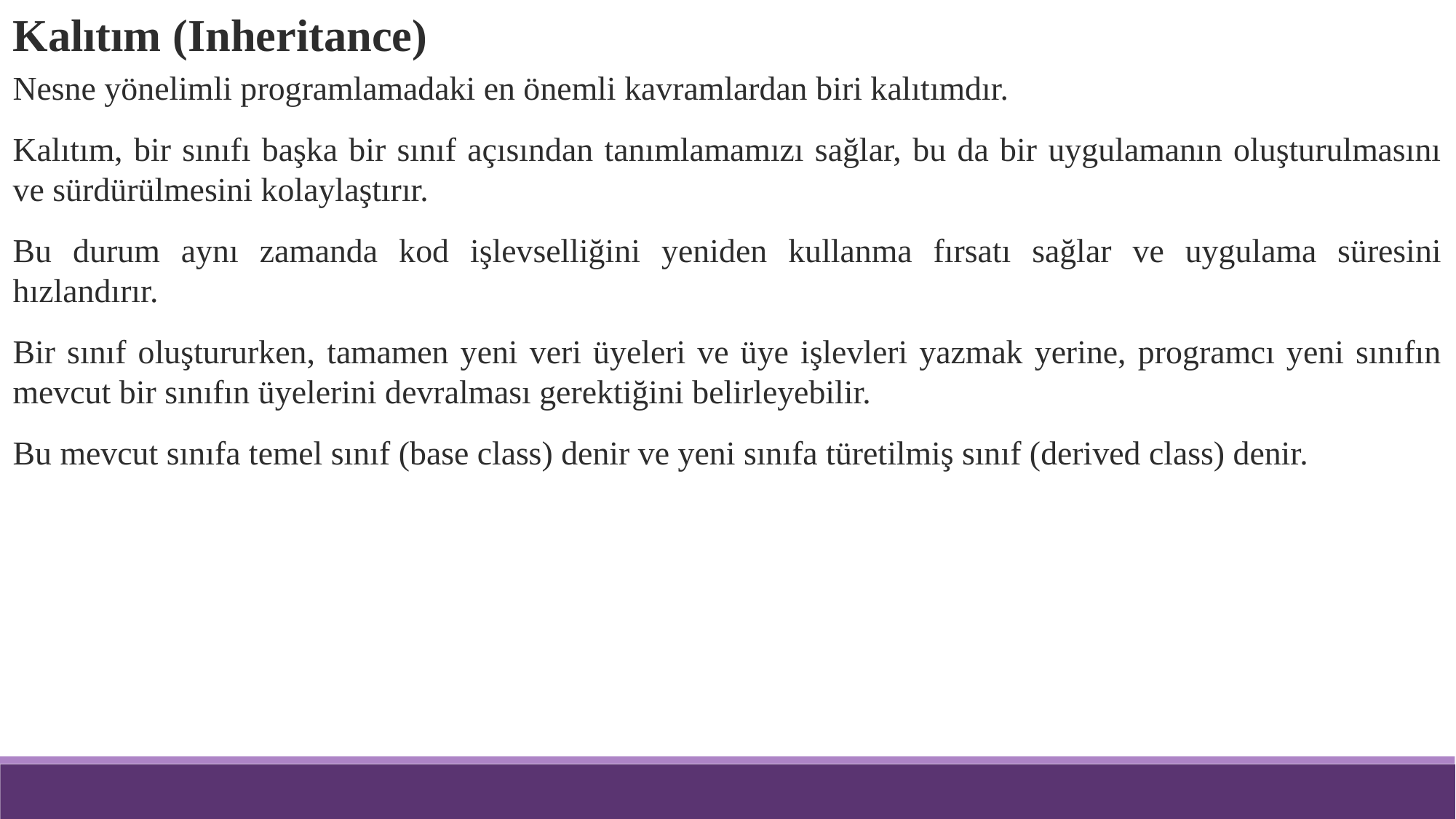

Kalıtım (Inheritance)
Nesne yönelimli programlamadaki en önemli kavramlardan biri kalıtımdır.
Kalıtım, bir sınıfı başka bir sınıf açısından tanımlamamızı sağlar, bu da bir uygulamanın oluşturulmasını ve sürdürülmesini kolaylaştırır.
Bu durum aynı zamanda kod işlevselliğini yeniden kullanma fırsatı sağlar ve uygulama süresini hızlandırır.
Bir sınıf oluştururken, tamamen yeni veri üyeleri ve üye işlevleri yazmak yerine, programcı yeni sınıfın mevcut bir sınıfın üyelerini devralması gerektiğini belirleyebilir.
Bu mevcut sınıfa temel sınıf (base class) denir ve yeni sınıfa türetilmiş sınıf (derived class) denir.